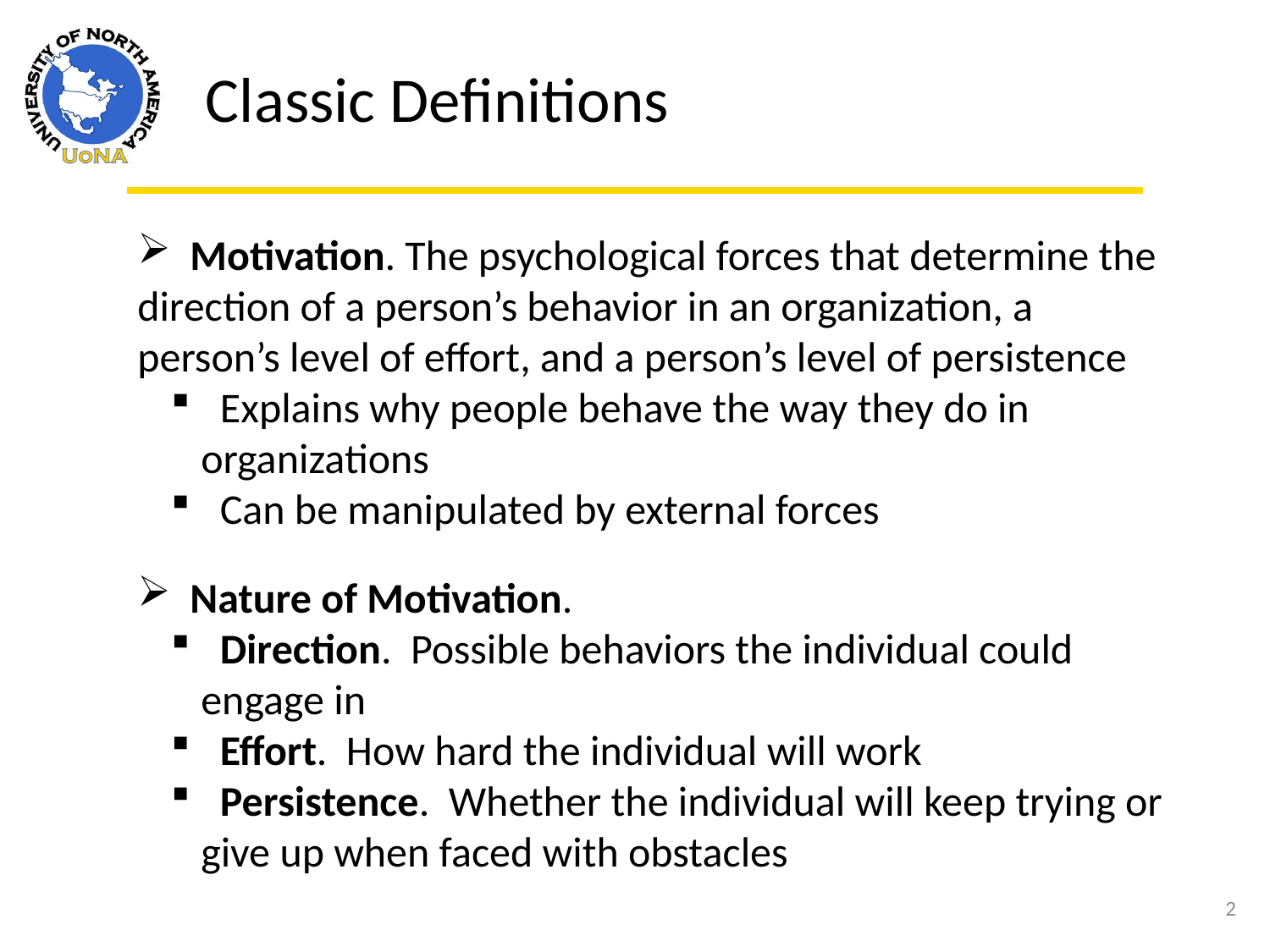

Classic Definitions
  Motivation. The psychological forces that determine the direction of a person’s behavior in an organization, a person’s level of effort, and a person’s level of persistence
  Explains why people behave the way they do in organizations
  Can be manipulated by external forces

  Nature of Motivation.
  Direction.  Possible behaviors the individual could engage in
  Effort.  How hard the individual will work
  Persistence.  Whether the individual will keep trying or give up when faced with obstacles
2